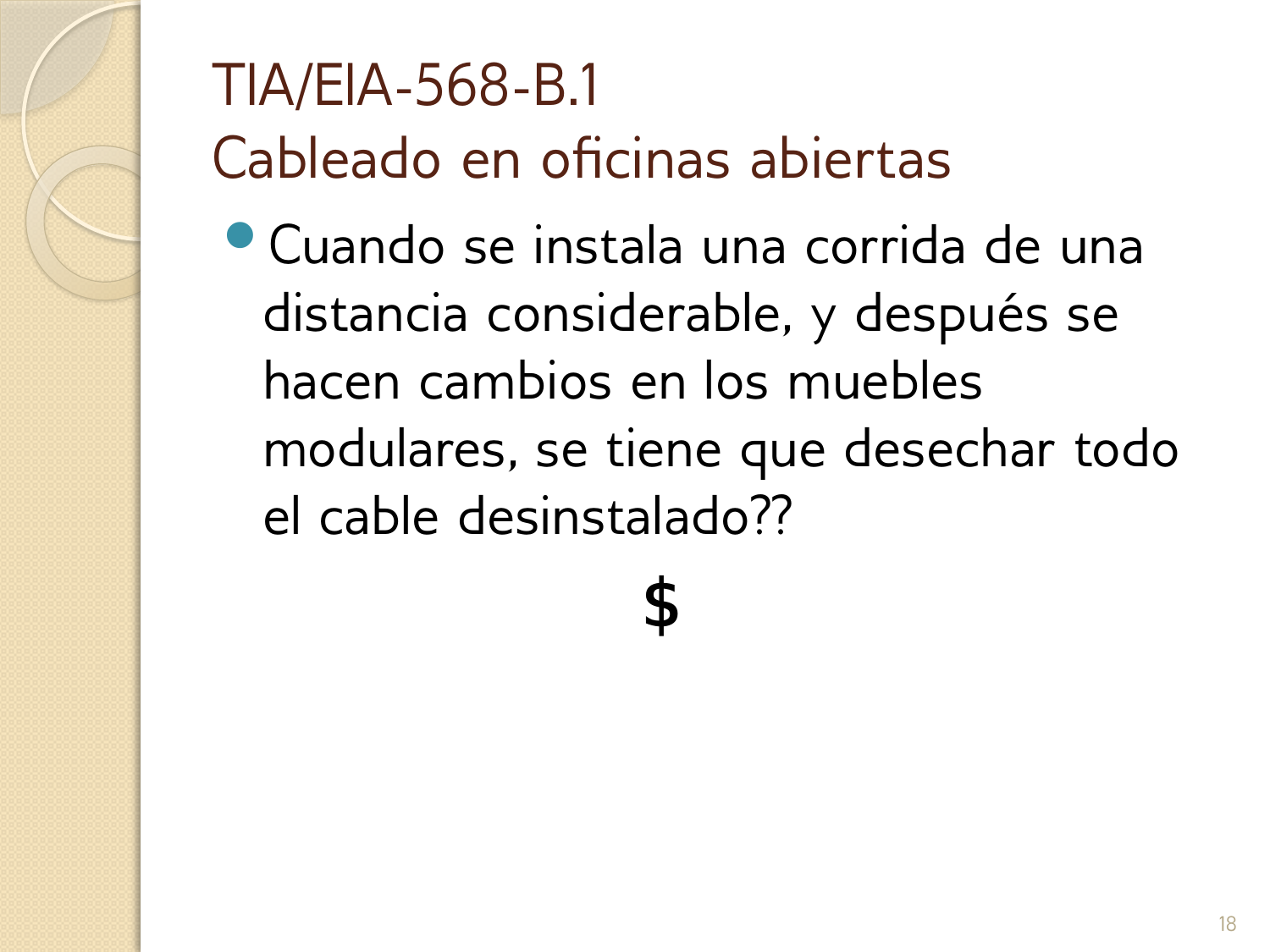

# TIA/EIA-568-B.1 Cableado en oficinas abiertas
Cuando se instala una corrida de una distancia considerable, y después se hacen cambios en los muebles modulares, se tiene que desechar todo el cable desinstalado??
				$
18